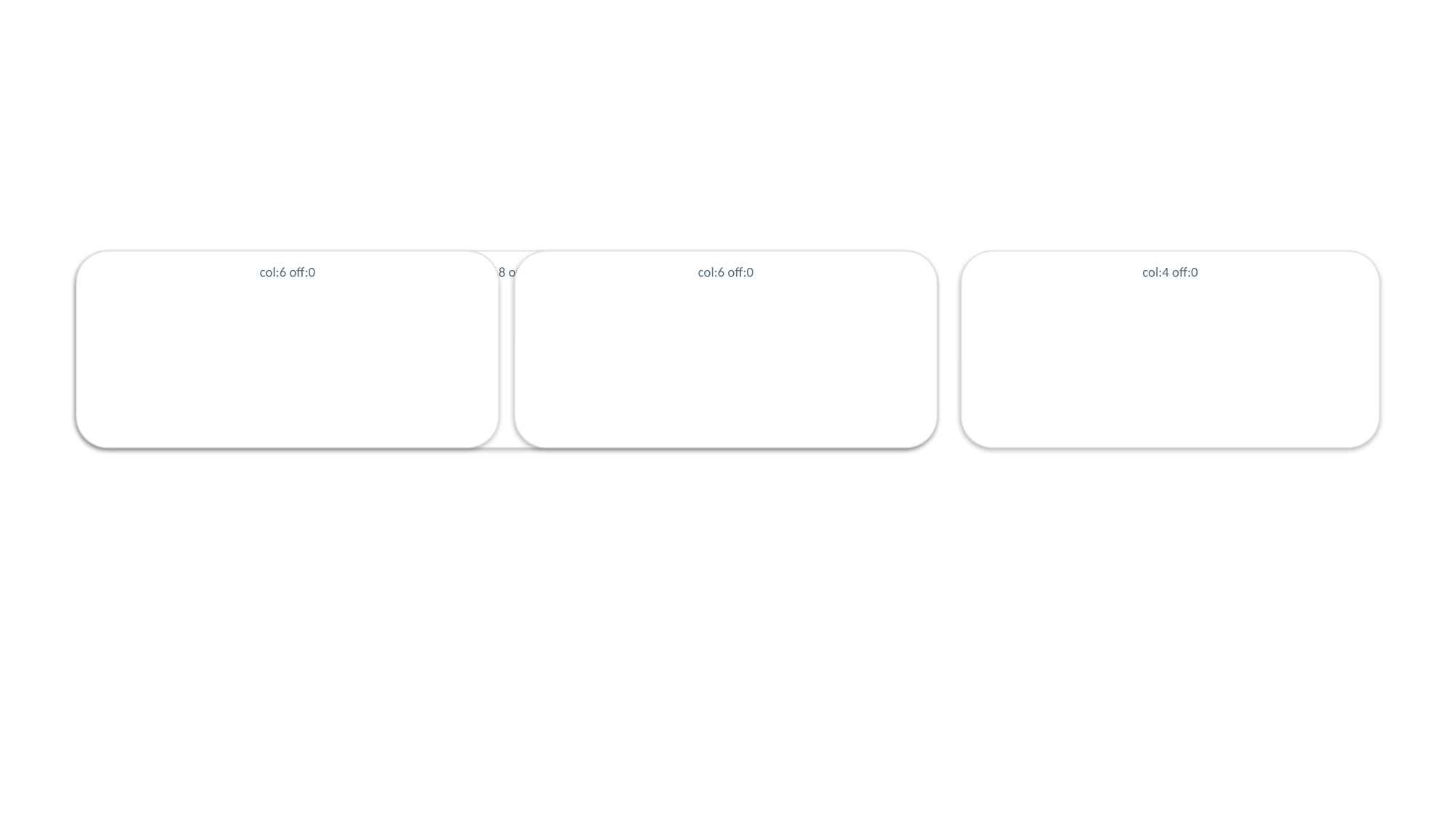

col:8 off:0
col:6 off:0
col:6 off:0
col:4 off:0